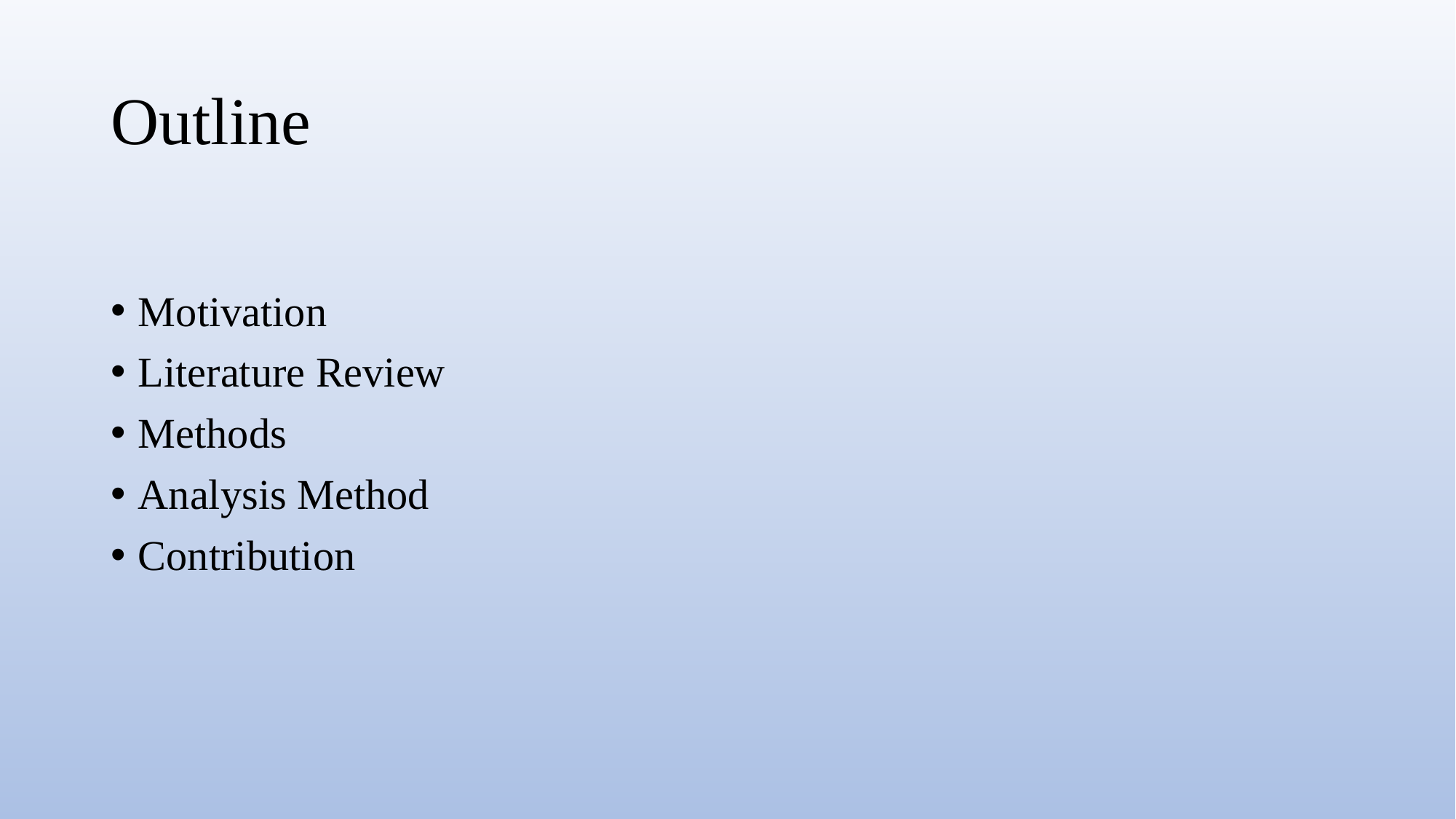

# Outline

Motivation
Literature Review
Methods
Analysis Method
Contribution